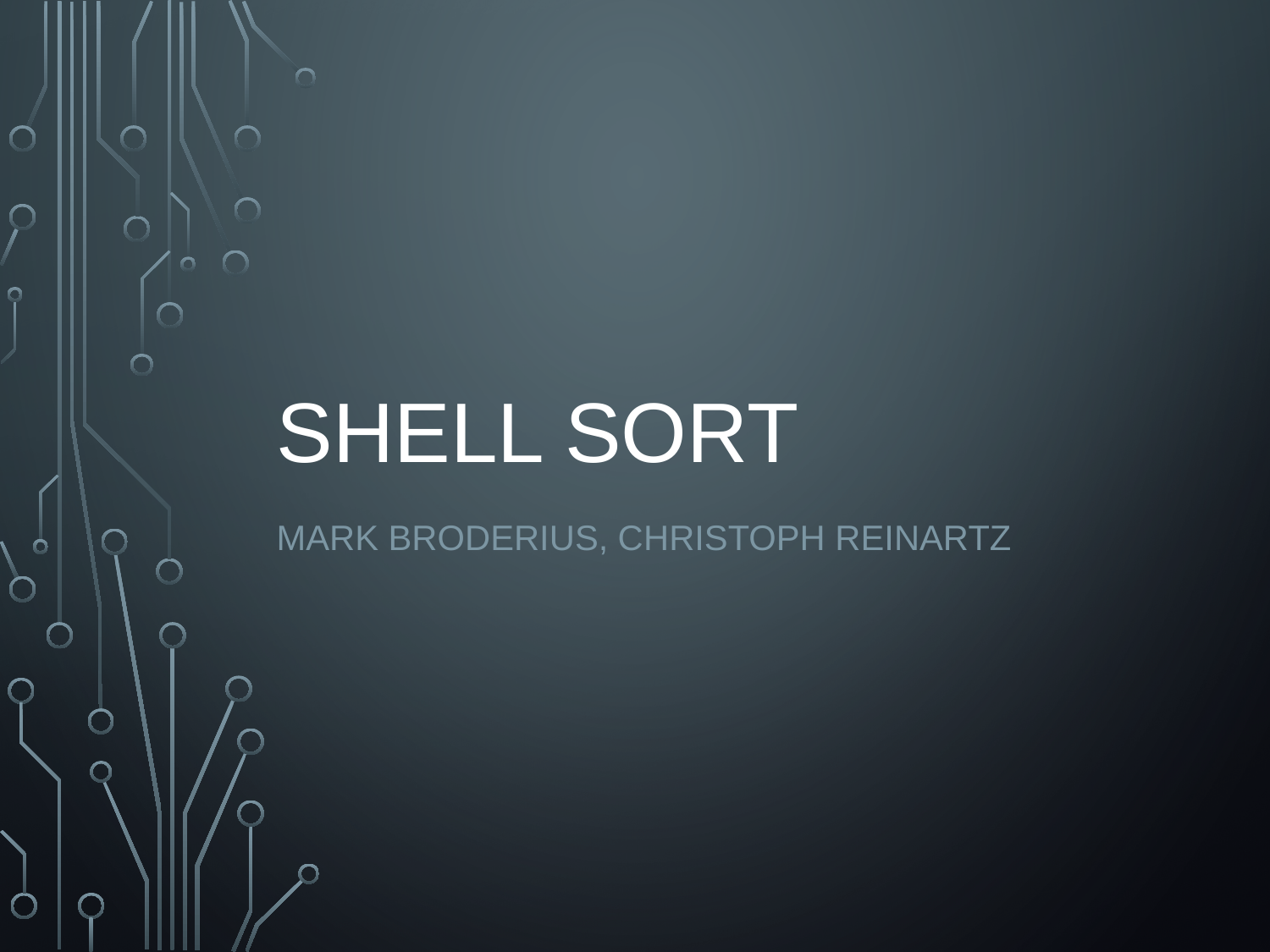

# Shell Sort
Mark Broderius, Christoph Reinartz